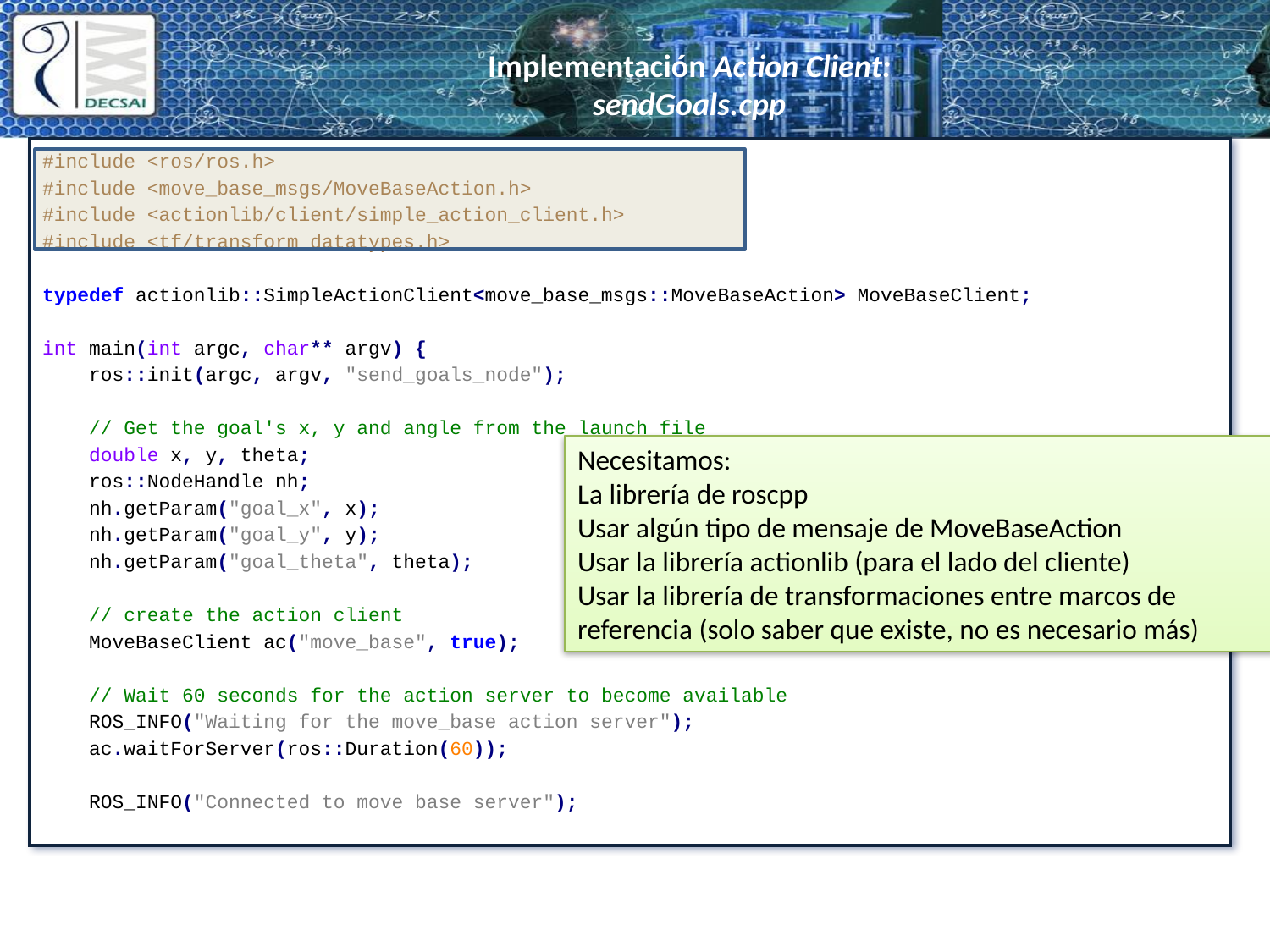

# Implementación Action Client: sendGoals.cpp
#include <ros/ros.h>
#include <move_base_msgs/MoveBaseAction.h>
#include <actionlib/client/simple_action_client.h>
#include <tf/transform_datatypes.h>

typedef actionlib::SimpleActionClient<move_base_msgs::MoveBaseAction> MoveBaseClient;

int main(int argc, char** argv) {
    ros::init(argc, argv, "send_goals_node");

    // Get the goal's x, y and angle from the launch file
    double x, y, theta;
    ros::NodeHandle nh;
    nh.getParam("goal_x", x);
    nh.getParam("goal_y", y);
    nh.getParam("goal_theta", theta);

    // create the action client
    MoveBaseClient ac("move_base", true);

    // Wait 60 seconds for the action server to become available
    ROS_INFO("Waiting for the move_base action server");
    ac.waitForServer(ros::Duration(60));

    ROS_INFO("Connected to move base server");

Necesitamos:
La librería de roscpp
Usar algún tipo de mensaje de MoveBaseAction
Usar la librería actionlib (para el lado del cliente)
Usar la librería de transformaciones entre marcos de referencia (solo saber que existe, no es necesario más)